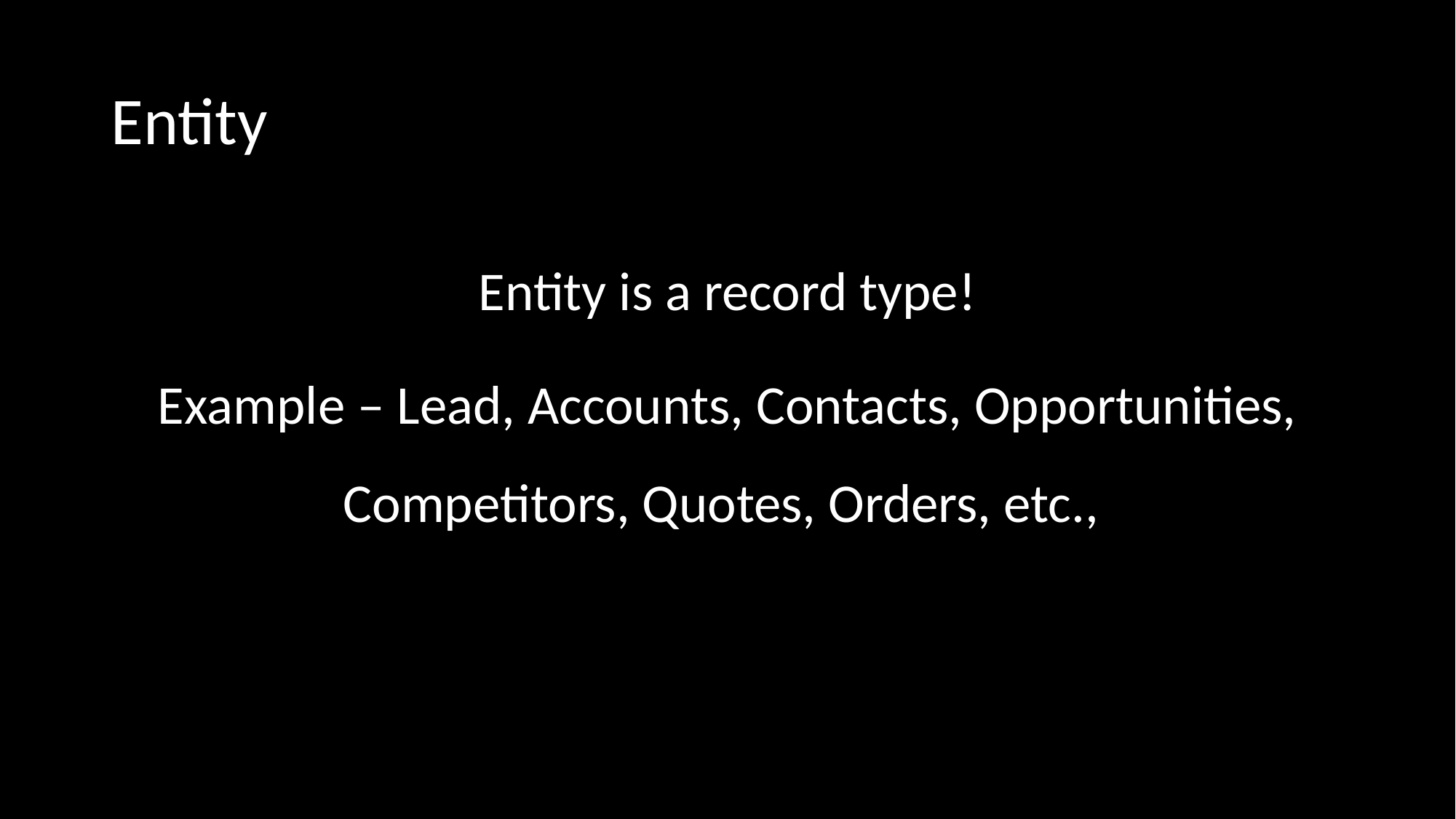

# Entity
Entity is a record type!
Example – Lead, Accounts, Contacts, Opportunities, Competitors, Quotes, Orders, etc.,